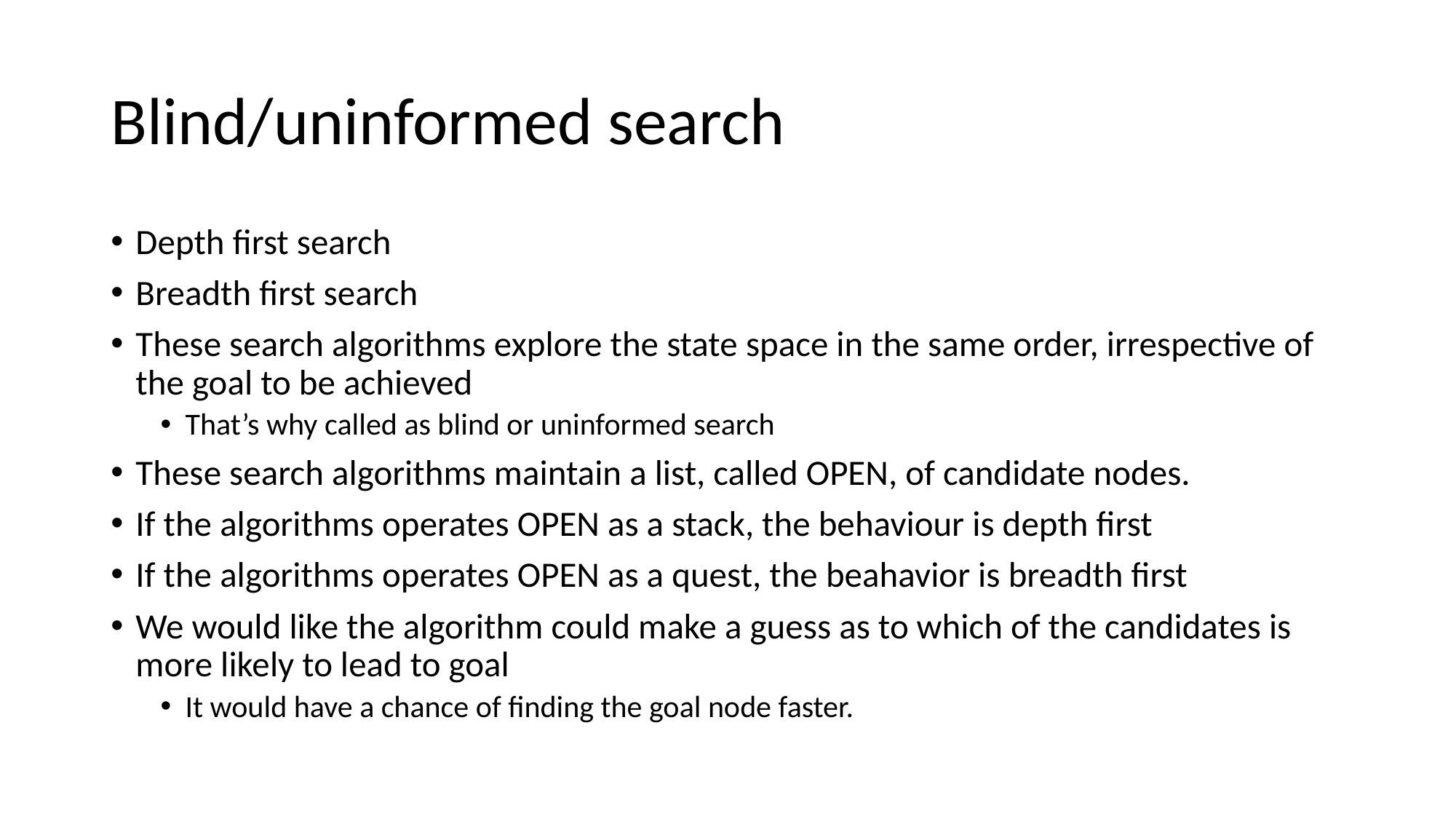

# Blind/uninformed search
Depth first search
Breadth first search
These search algorithms explore the state space in the same order, irrespective of the goal to be achieved
That’s why called as blind or uninformed search
These search algorithms maintain a list, called OPEN, of candidate nodes.
If the algorithms operates OPEN as a stack, the behaviour is depth first
If the algorithms operates OPEN as a quest, the beahavior is breadth first
We would like the algorithm could make a guess as to which of the candidates is more likely to lead to goal
It would have a chance of finding the goal node faster.